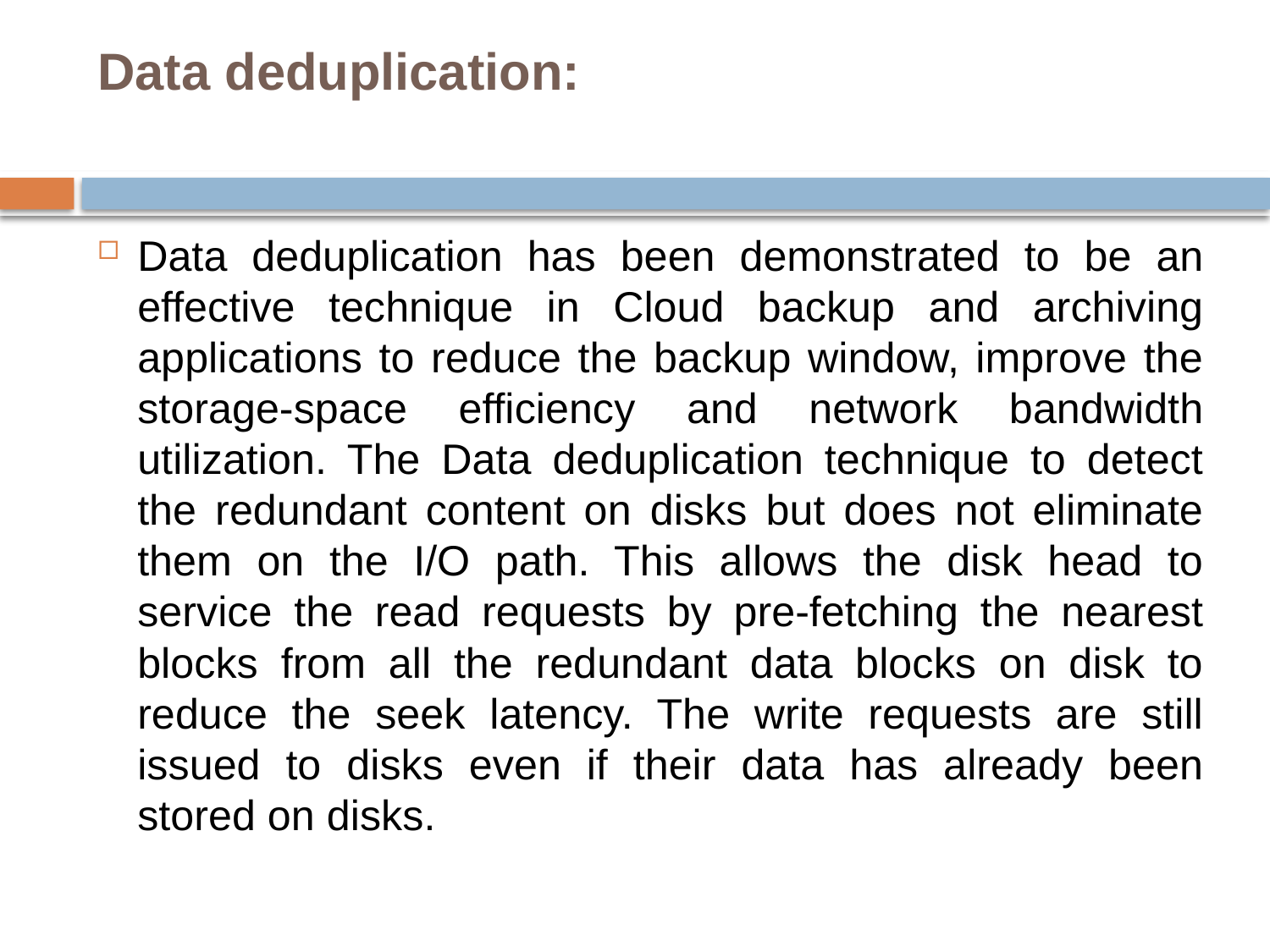

# Data deduplication:
Data deduplication has been demonstrated to be an effective technique in Cloud backup and archiving applications to reduce the backup window, improve the storage-space efficiency and network bandwidth utilization. The Data deduplication technique to detect the redundant content on disks but does not eliminate them on the I/O path. This allows the disk head to service the read requests by pre-fetching the nearest blocks from all the redundant data blocks on disk to reduce the seek latency. The write requests are still issued to disks even if their data has already been stored on disks.